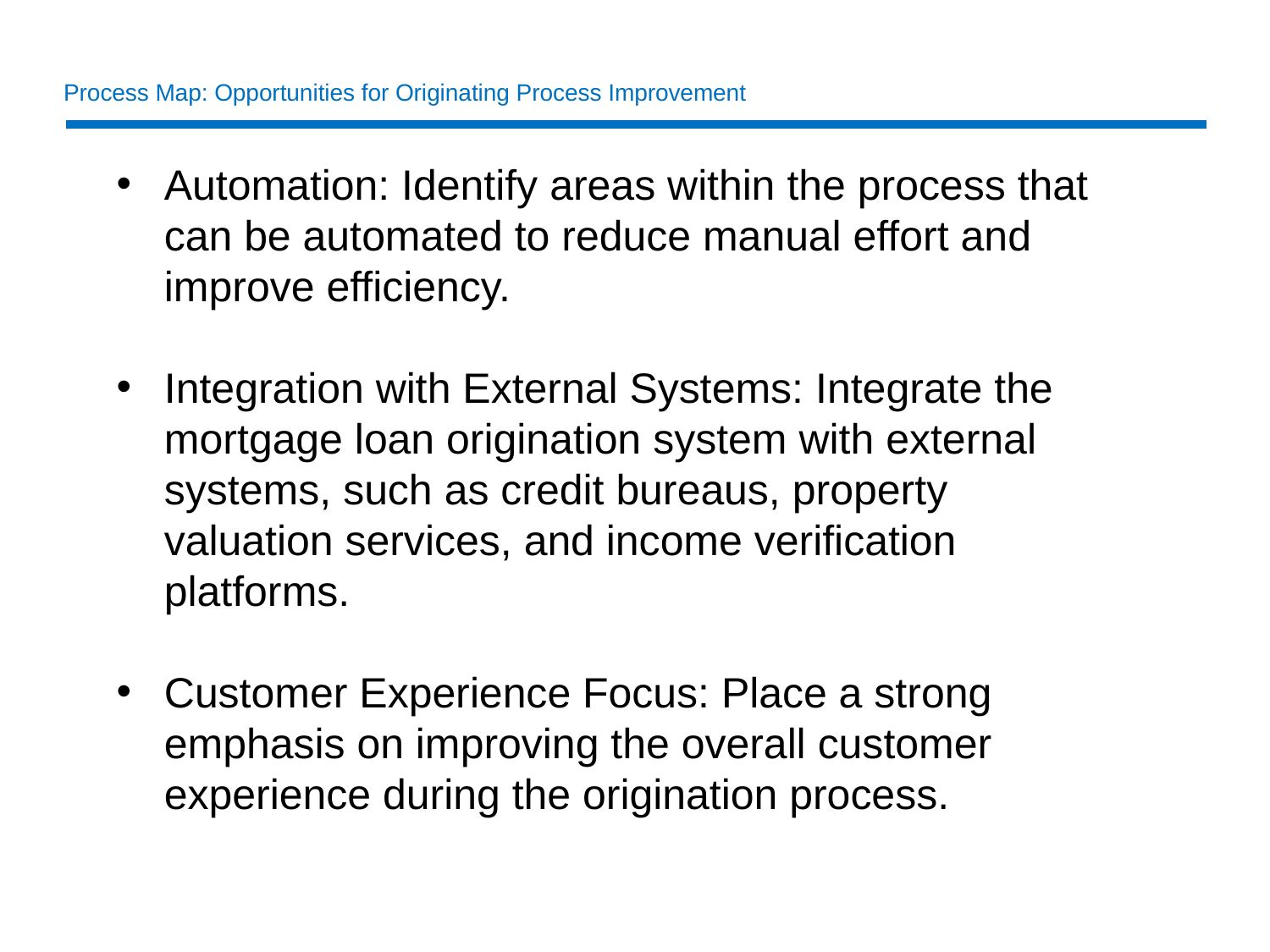

# Process Map: Opportunities for Originating Process Improvement
Automation: Identify areas within the process that can be automated to reduce manual effort and improve efficiency.

Integration with External Systems: Integrate the mortgage loan origination system with external systems, such as credit bureaus, property valuation services, and income verification platforms.

Customer Experience Focus: Place a strong emphasis on improving the overall customer experience during the origination process.